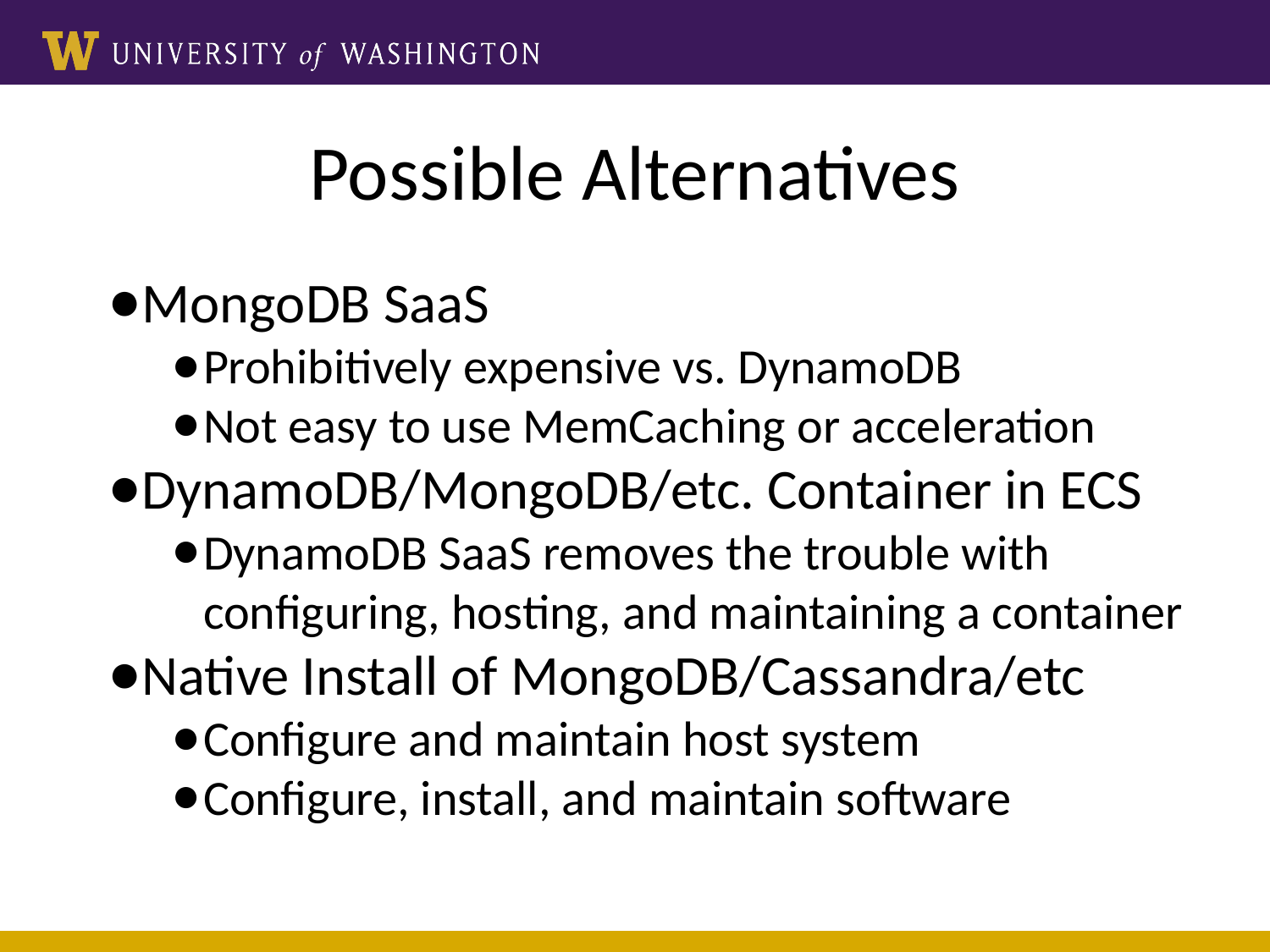

# Possible Alternatives
MongoDB SaaS
Prohibitively expensive vs. DynamoDB
Not easy to use MemCaching or acceleration
DynamoDB/MongoDB/etc. Container in ECS
DynamoDB SaaS removes the trouble with configuring, hosting, and maintaining a container
Native Install of MongoDB/Cassandra/etc
Configure and maintain host system
Configure, install, and maintain software